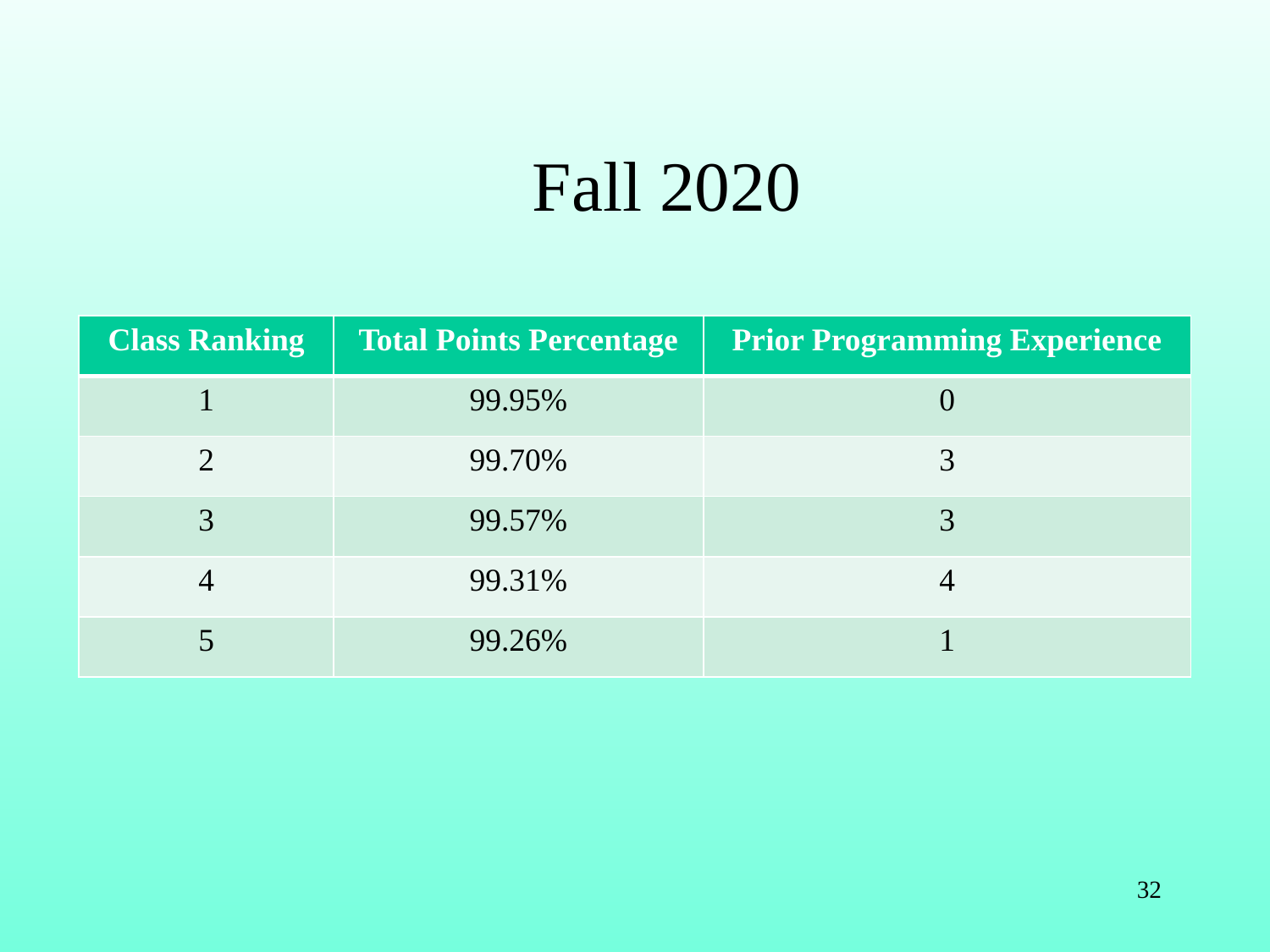

Fall 2020
| Class Ranking | Total Points Percentage | Prior Programming Experience |
| --- | --- | --- |
| 1 | 99.95% | 0 |
| 2 | 99.70% | 3 |
| 3 | 99.57% | 3 |
| 4 | 99.31% | 4 |
| 5 | 99.26% | 1 |
32